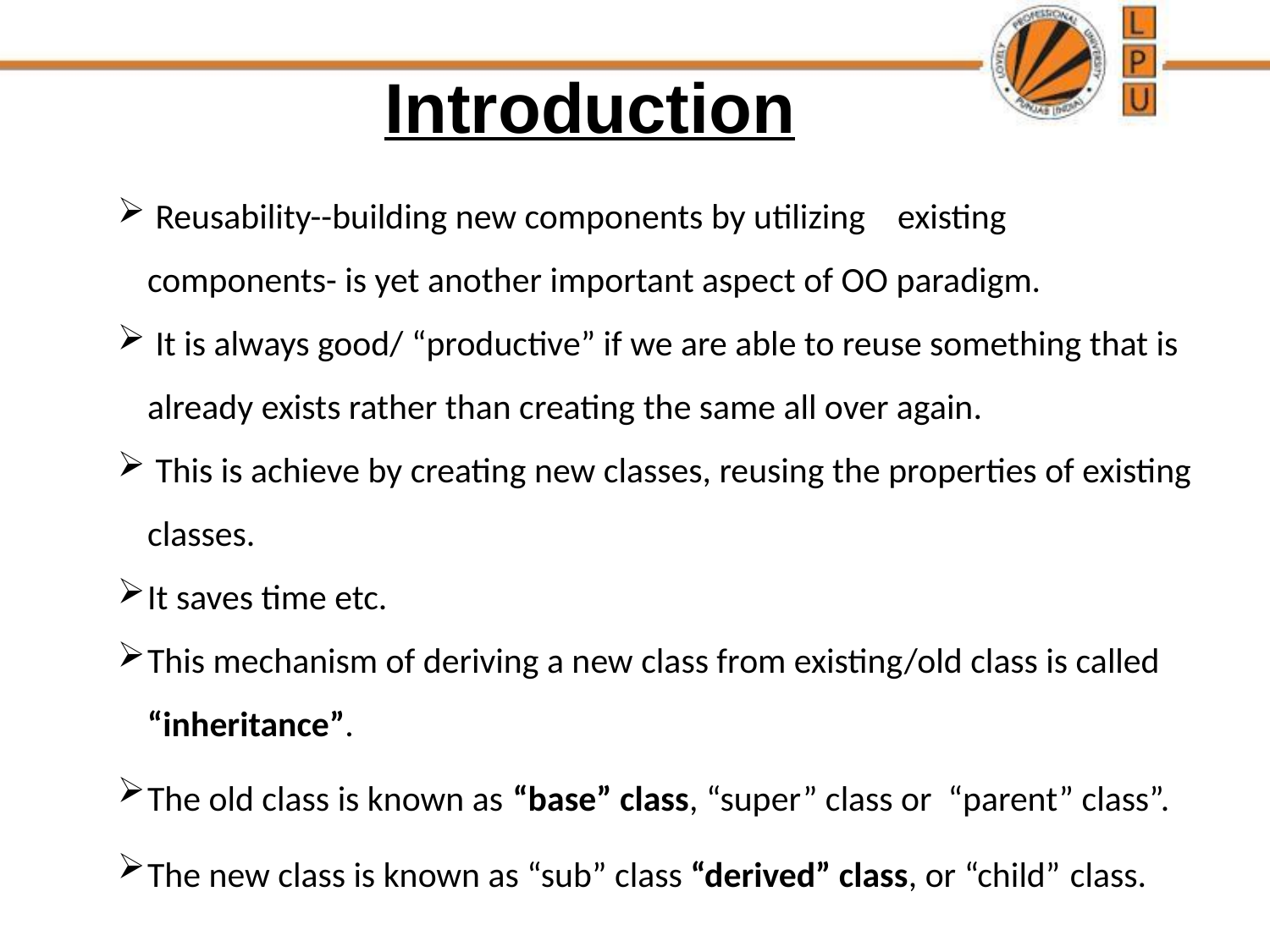

Introduction
 Reusability--building new components by utilizing    existing components- is yet another important aspect of OO paradigm.
 It is always good/ “productive” if we are able to reuse something that is already exists rather than creating the same all over again.
 This is achieve by creating new classes, reusing the properties of existing classes.
It saves time etc.
This mechanism of deriving a new class from existing/old class is called “inheritance”.
The old class is known as “base” class, “super” class or  “parent” class”.
The new class is known as “sub” class “derived” class, or “child” class.